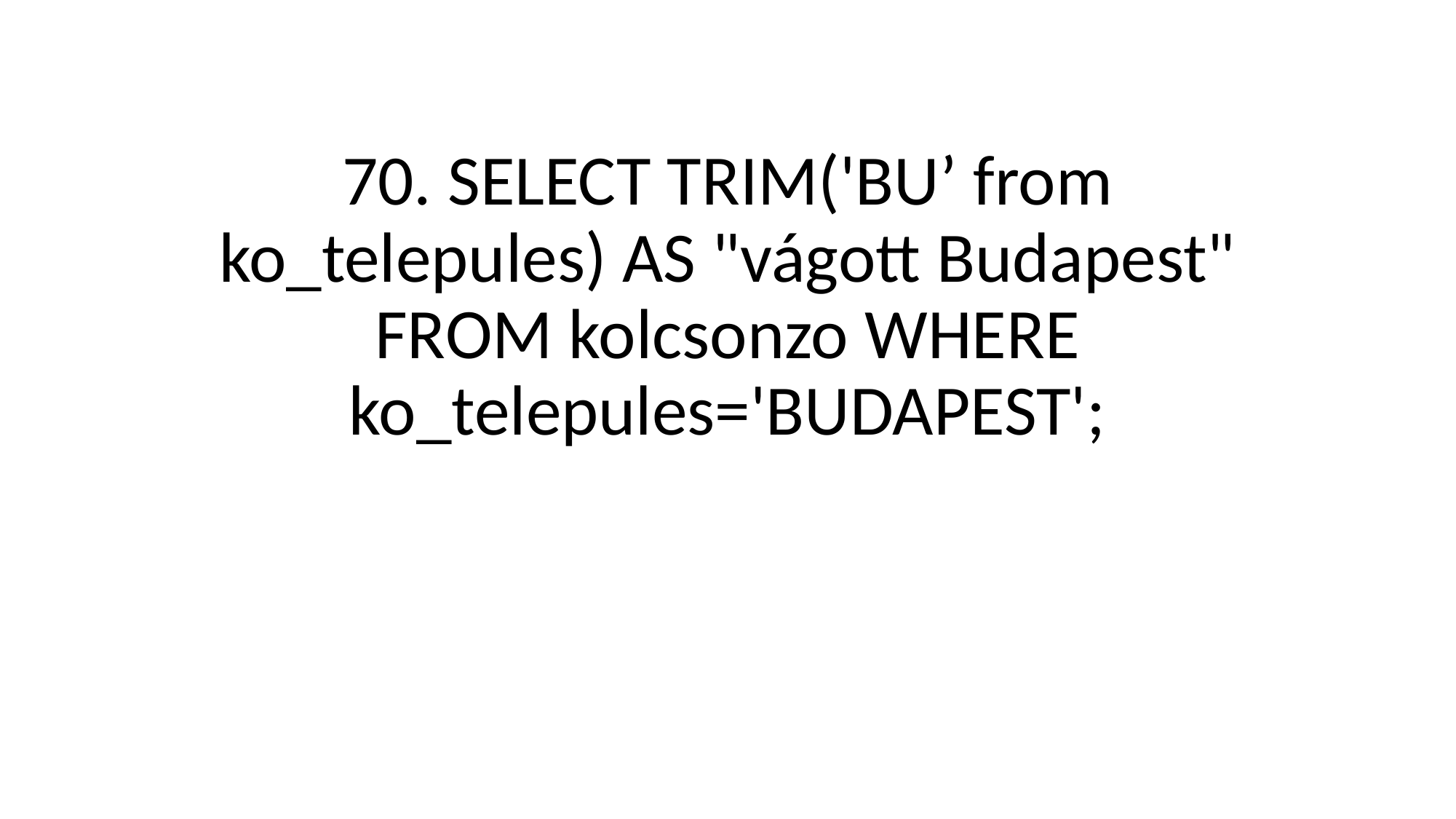

# 70. SELECT TRIM('BU’ from ko_telepules) AS "vágott Budapest" FROM kolcsonzo WHERE ko_telepules='BUDAPEST';